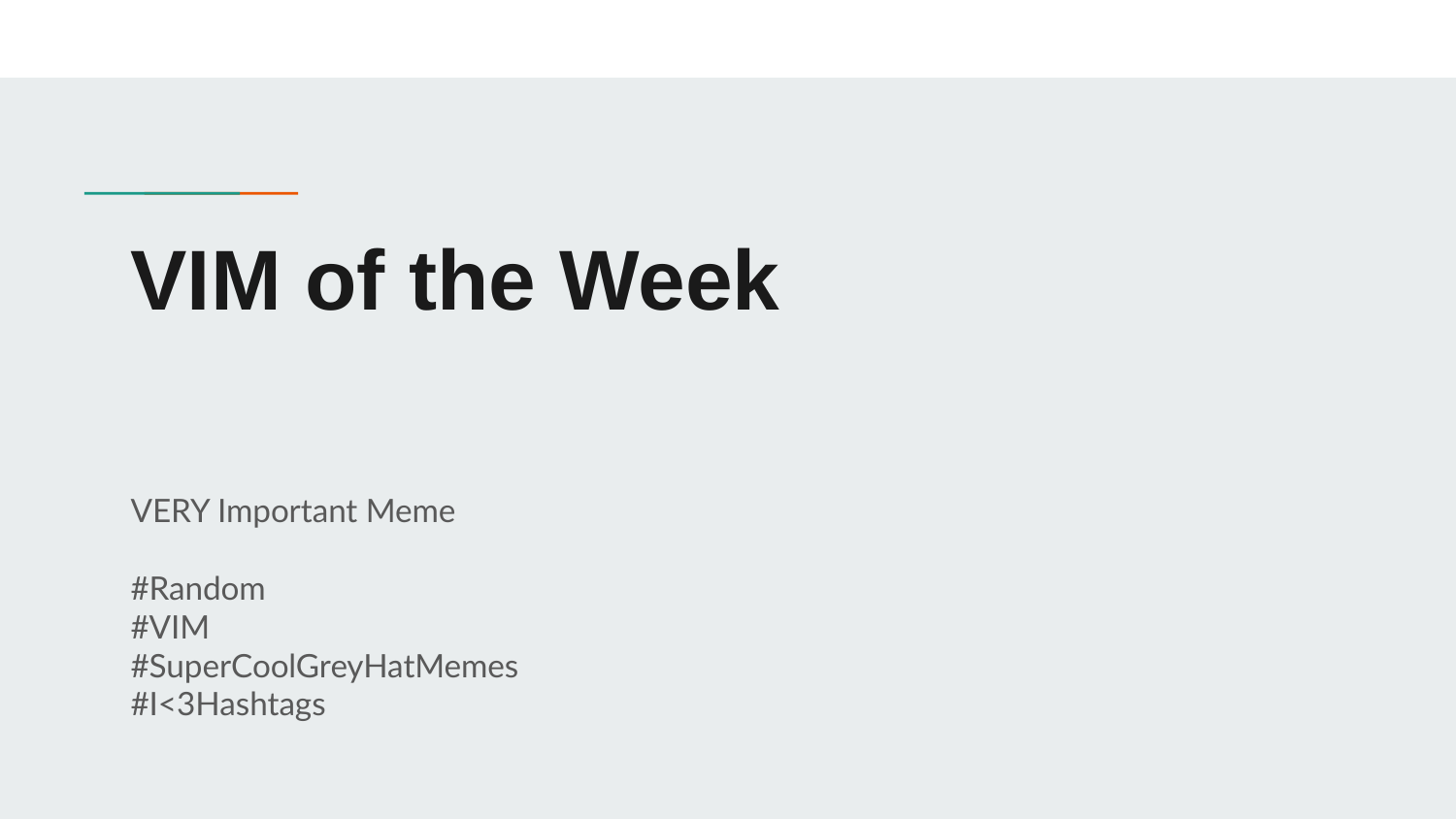

# VIM of the Week
VERY Important Meme

#Random
#VIM
#SuperCoolGreyHatMemes
#I<3Hashtags